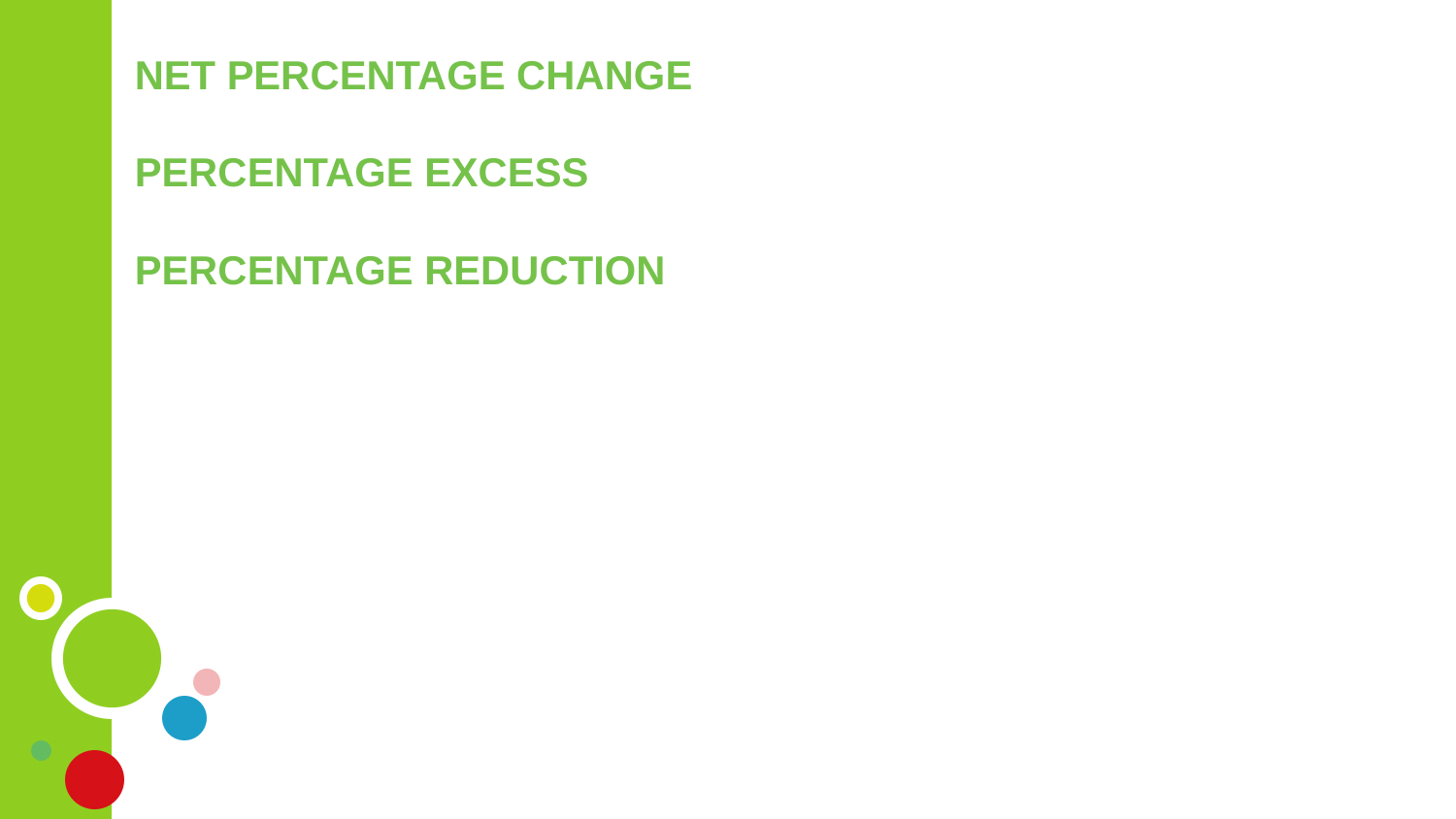

NET PERCENTAGE CHANGE

PERCENTAGE EXCESS

PERCENTAGE REDUCTION